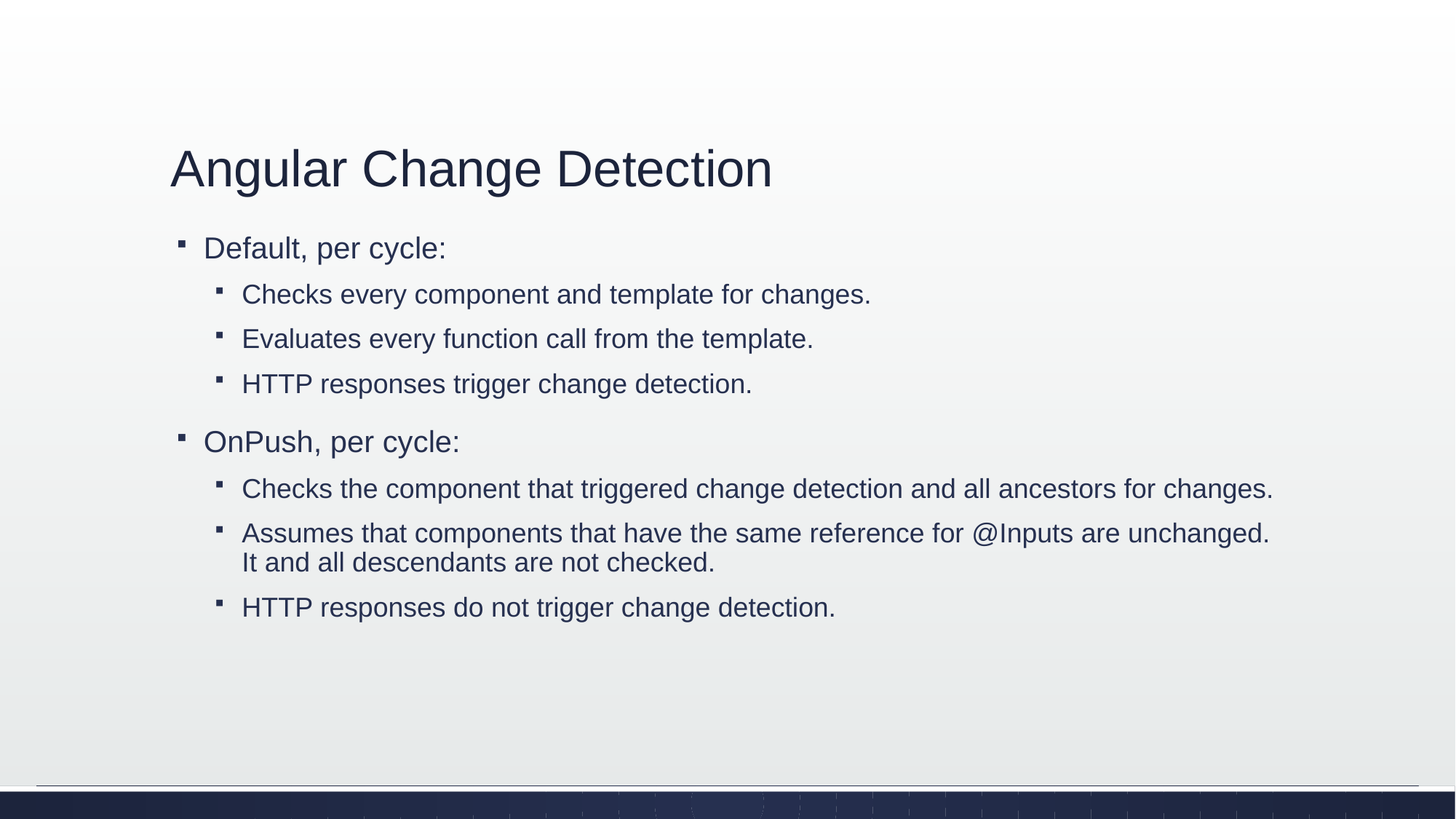

# Angular Change Detection
Default, per cycle:
Checks every component and template for changes.
Evaluates every function call from the template.
HTTP responses trigger change detection.
OnPush, per cycle:
Checks the component that triggered change detection and all ancestors for changes.
Assumes that components that have the same reference for @Inputs are unchanged. It and all descendants are not checked.
HTTP responses do not trigger change detection.